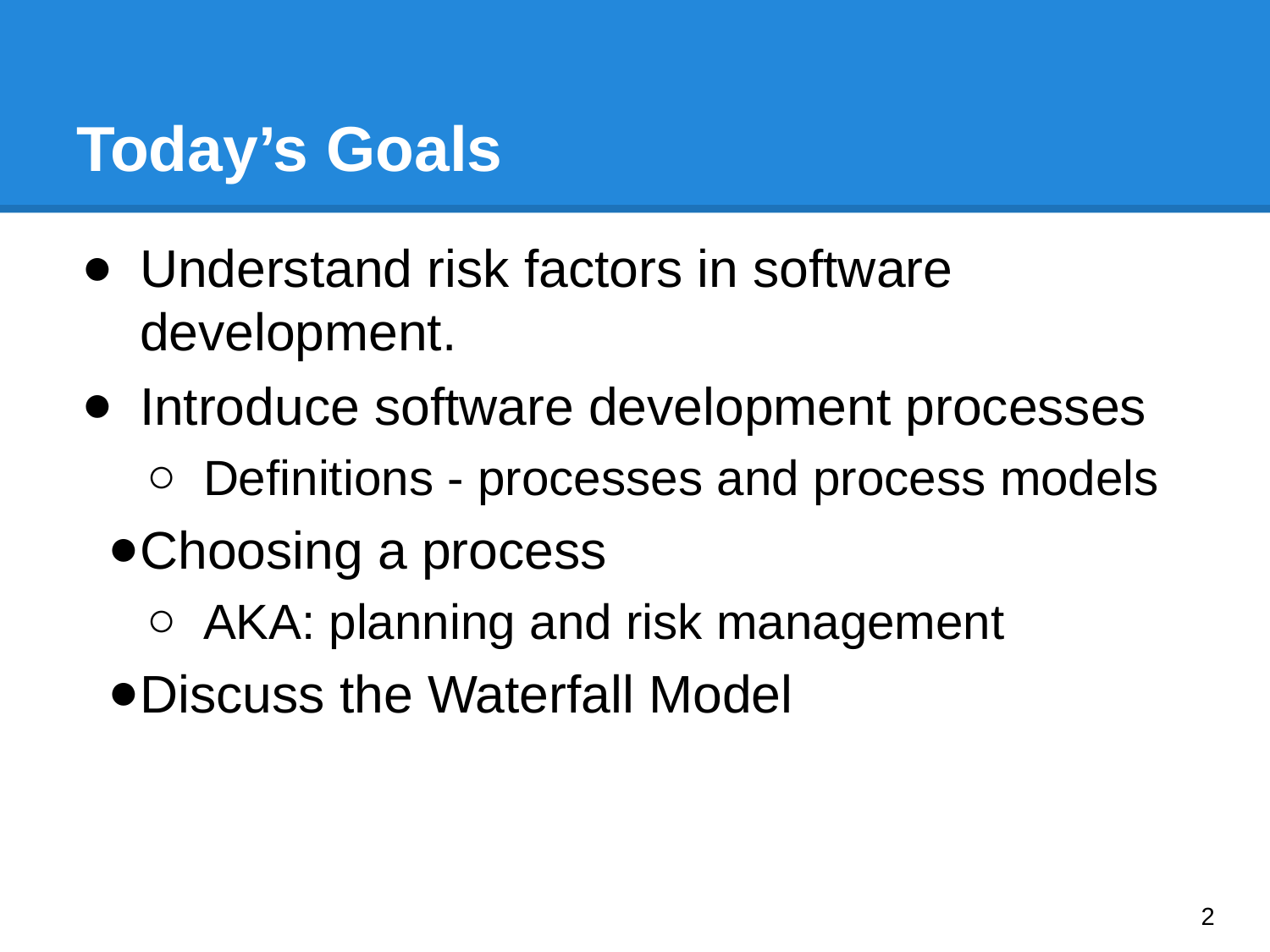

# Today’s Goals
Understand risk factors in software development.
Introduce software development processes
Definitions - processes and process models
Choosing a process
AKA: planning and risk management
Discuss the Waterfall Model

2